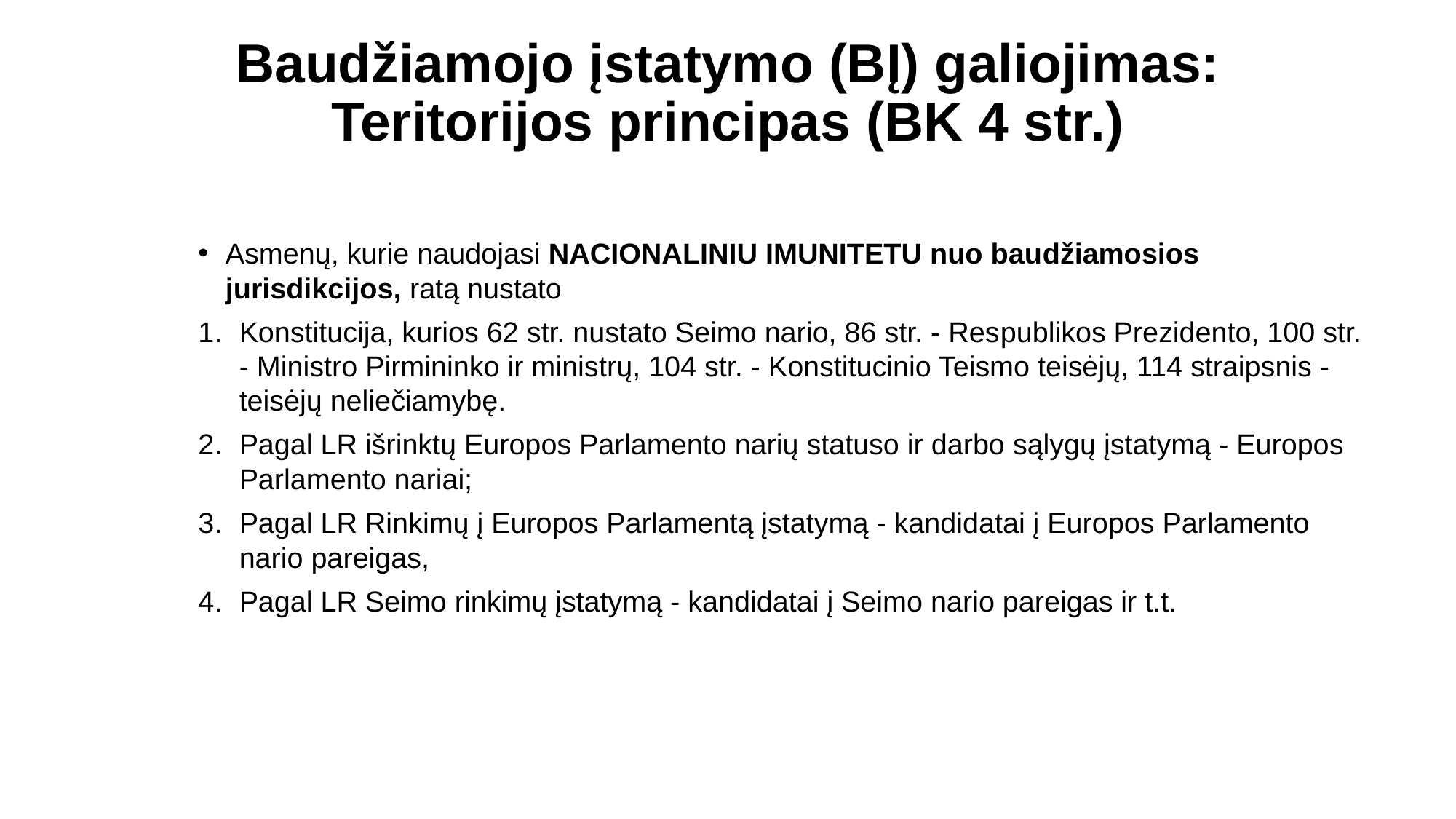

# Baudžiamojo įstatymo (BĮ) galiojimas: Teritorijos principas (BK 4 str.)

Asmenų, kurie naudojasi NACIONALINIU IMUNITETU nuo bau­džiamosios jurisdikcijos, ratą nustato
Konstitucija, kurios 62 str. nustato Seimo nario, 86 str. - Res­publikos Prezidento, 100 str. - Ministro Pirmininko ir minis­trų, 104 str. - Konstitucinio Teismo teisėjų, 114 straipsnis - teisėjų neliečiamybę.
Pagal LR išrinktų Europos Par­lamento narių statuso ir darbo sąlygų įstatymą - Europos Parlamento nariai;
Pagal LR Rinkimų į Europos Parlamentą įstatymą - kandidatai į Europos Parlamento nario pareigas,
Pagal LR Seimo rinkimų įstatymą - kandidatai į Seimo nario pareigas ir t.t.